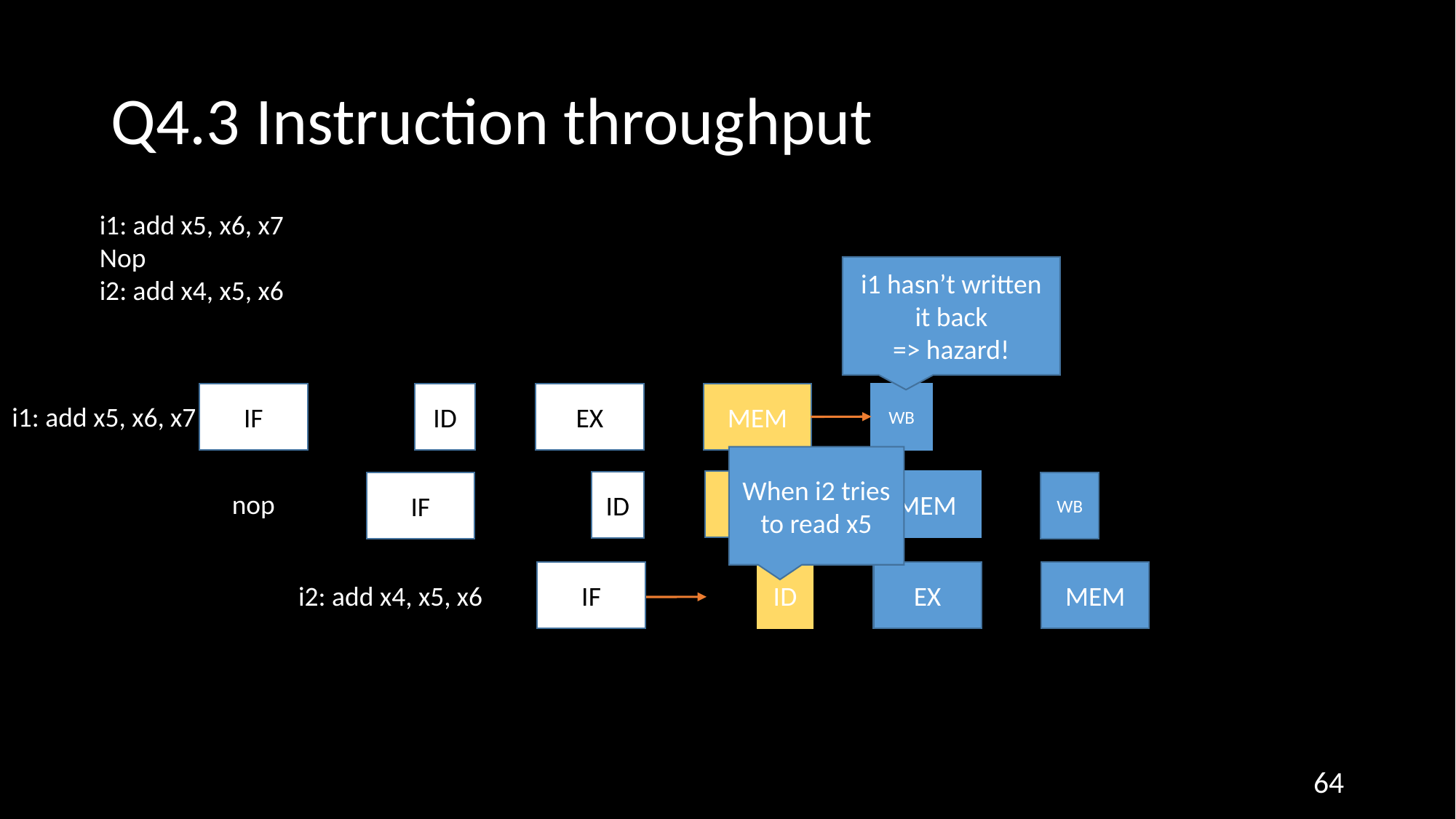

# Q4.3 Instruction throughput
i1: add x5, x6, x7
Nop
i2: add x4, x5, x6
i1 hasn’t written it back
=> hazard!
IF
EX
MEM
ID
WB
i1: add x5, x6, x7
When i2 tries to read x5
EX
MEM
ID
WB
IF
nop
IF
EX
MEM
ID
i2: add x4, x5, x6
64